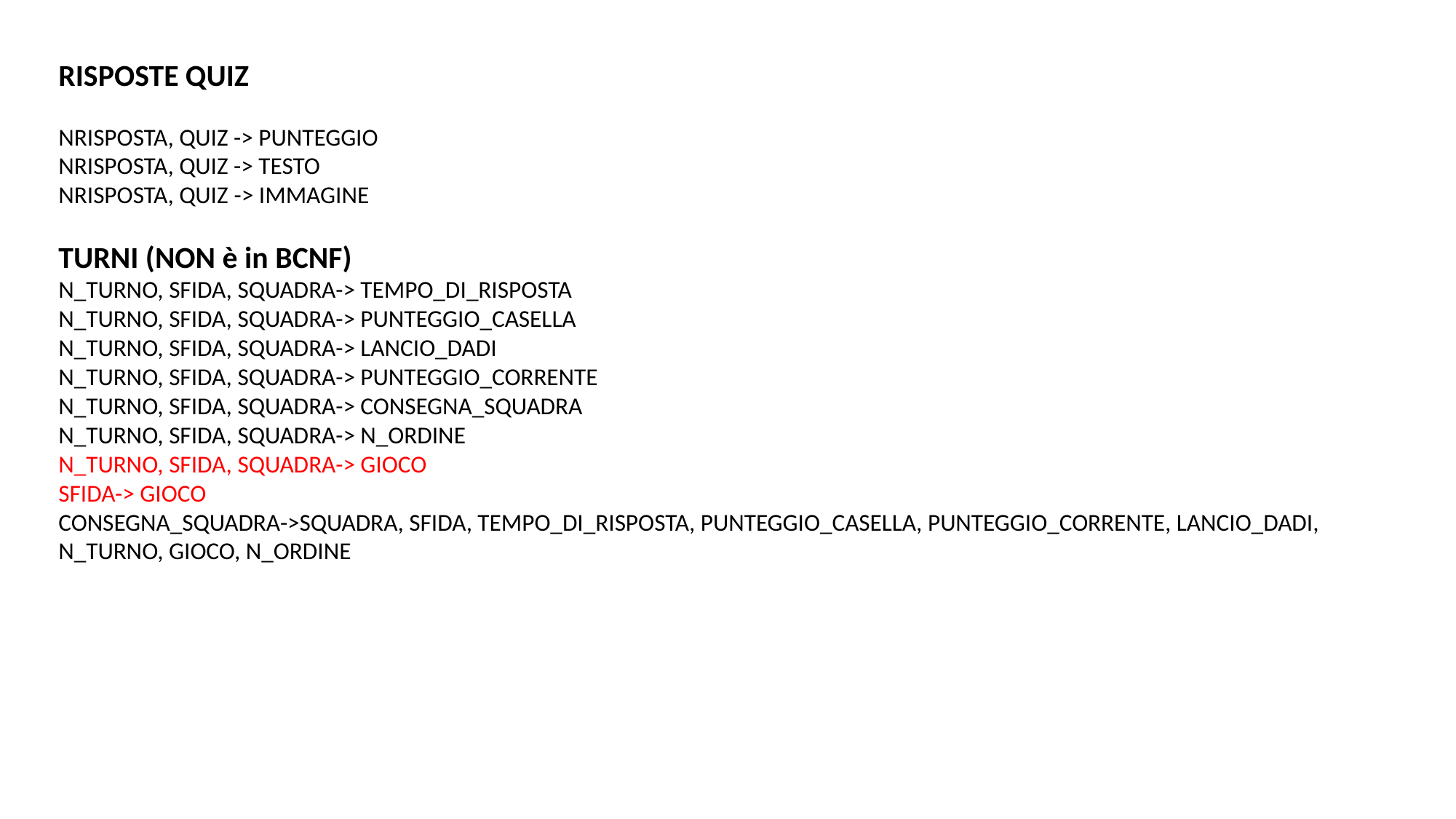

RISPOSTE QUIZ

NRISPOSTA, QUIZ -> PUNTEGGIO
NRISPOSTA, QUIZ -> TESTO
NRISPOSTA, QUIZ -> IMMAGINE

TURNI (NON è in BCNF)
N_TURNO, SFIDA, SQUADRA-> TEMPO_DI_RISPOSTA
N_TURNO, SFIDA, SQUADRA-> PUNTEGGIO_CASELLA
N_TURNO, SFIDA, SQUADRA-> LANCIO_DADI
N_TURNO, SFIDA, SQUADRA-> PUNTEGGIO_CORRENTE
N_TURNO, SFIDA, SQUADRA-> CONSEGNA_SQUADRA
N_TURNO, SFIDA, SQUADRA-> N_ORDINE
N_TURNO, SFIDA, SQUADRA-> GIOCO
SFIDA-> GIOCO
CONSEGNA_SQUADRA->SQUADRA, SFIDA, TEMPO_DI_RISPOSTA, PUNTEGGIO_CASELLA, PUNTEGGIO_CORRENTE, LANCIO_DADI, N_TURNO, GIOCO, N_ORDINE